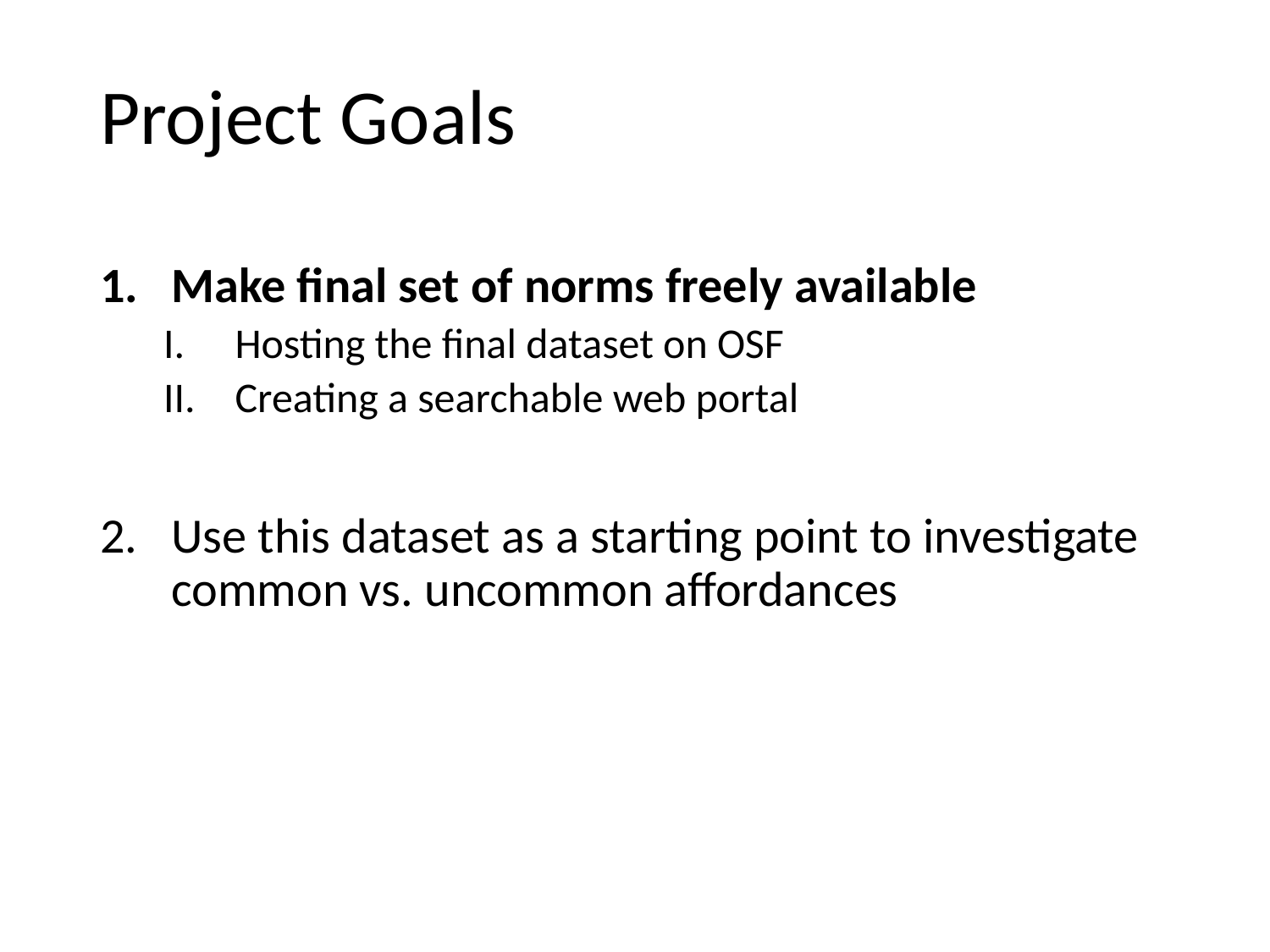

# Project Goals
Make final set of norms freely available
Hosting the final dataset on OSF
Creating a searchable web portal

Use this dataset as a starting point to investigate common vs. uncommon affordances